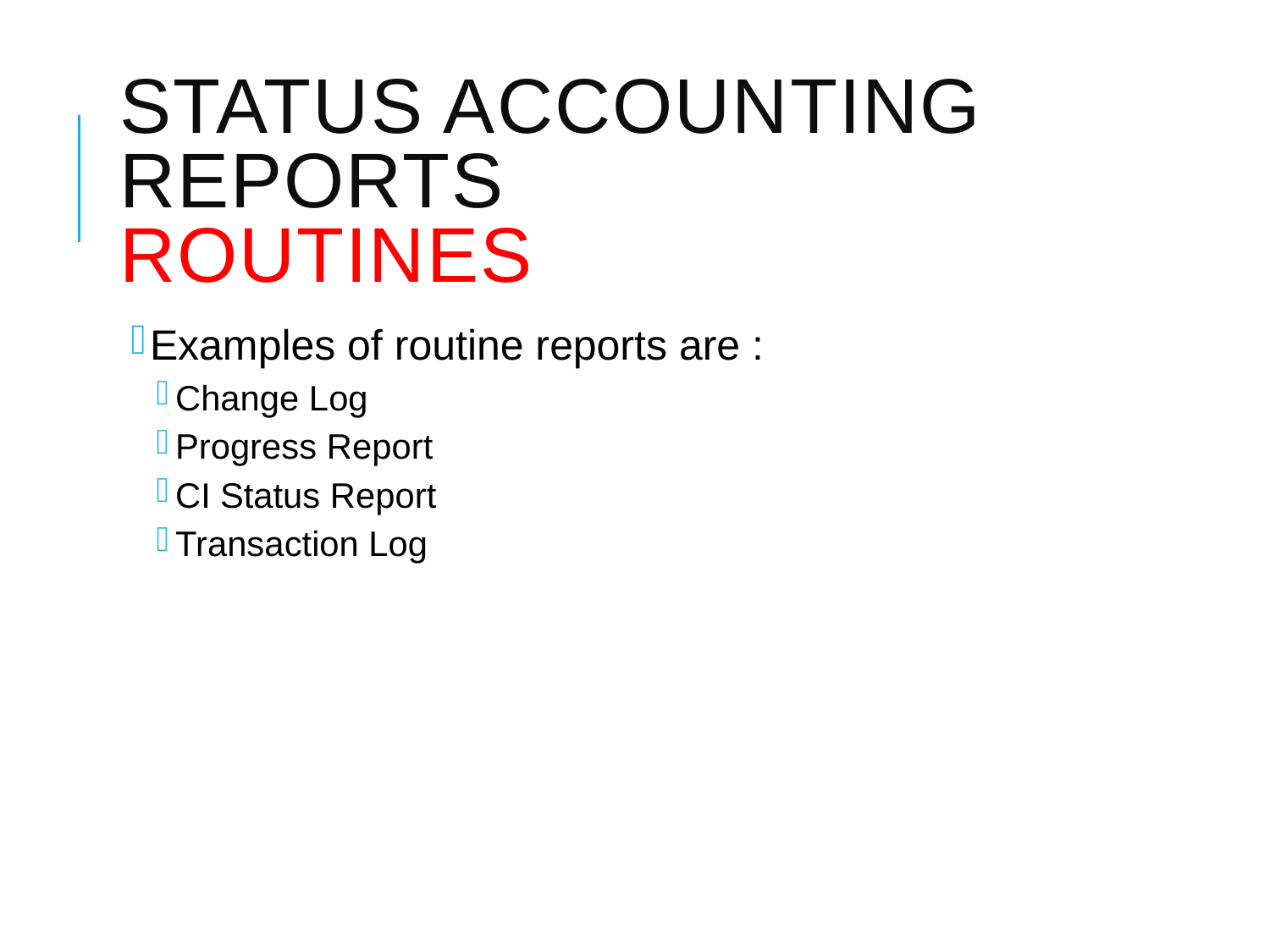

# status ACCOUNTING Reports ROUTINES
Examples of routine reports are :
Change Log
Progress Report
CI Status Report
Transaction Log